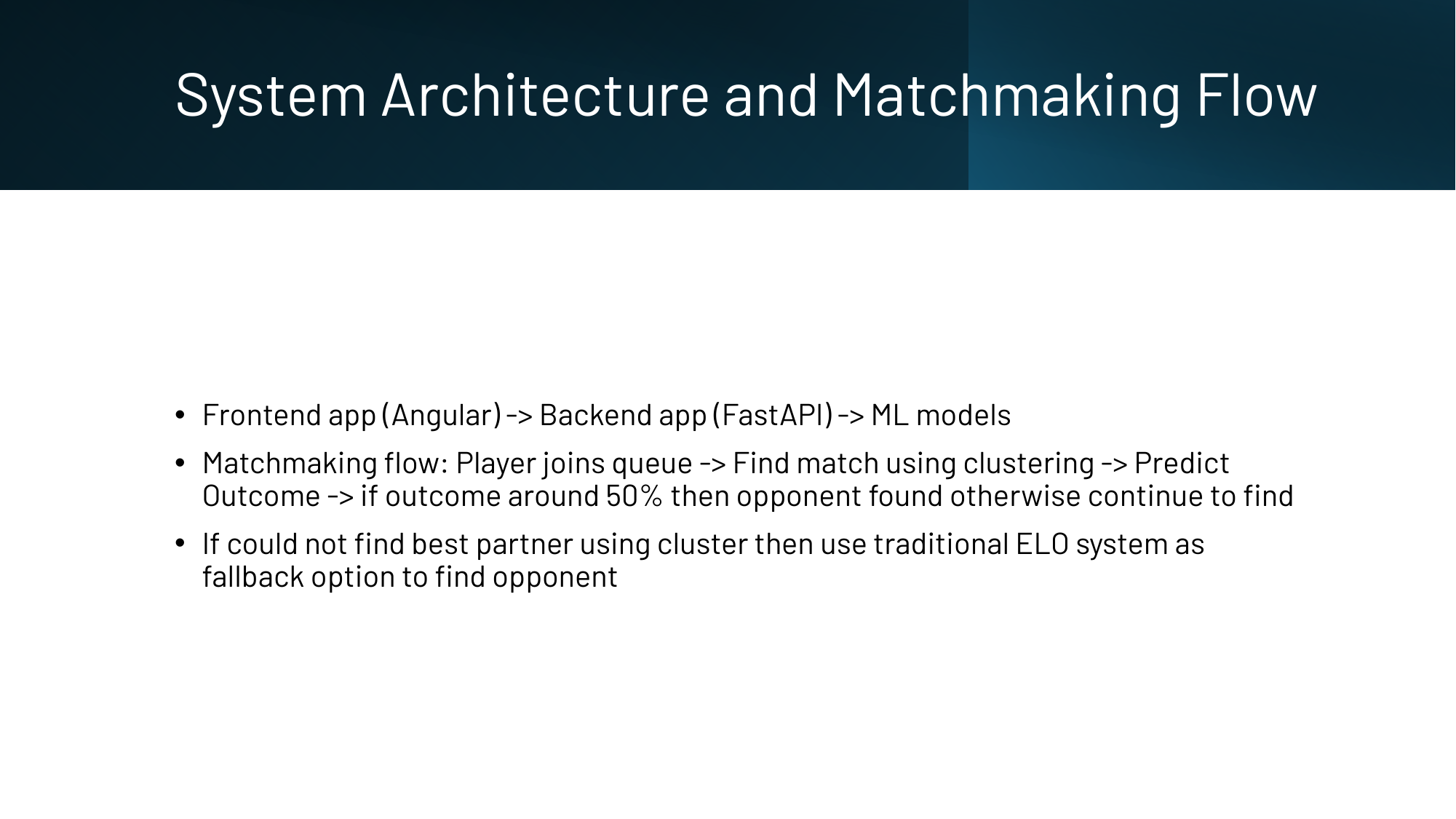

# System Architecture and Matchmaking Flow
Frontend app (Angular) -> Backend app (FastAPI) -> ML models
Matchmaking flow: Player joins queue -> Find match using clustering -> Predict Outcome -> if outcome around 50% then opponent found otherwise continue to find
If could not find best partner using cluster then use traditional ELO system as fallback option to find opponent